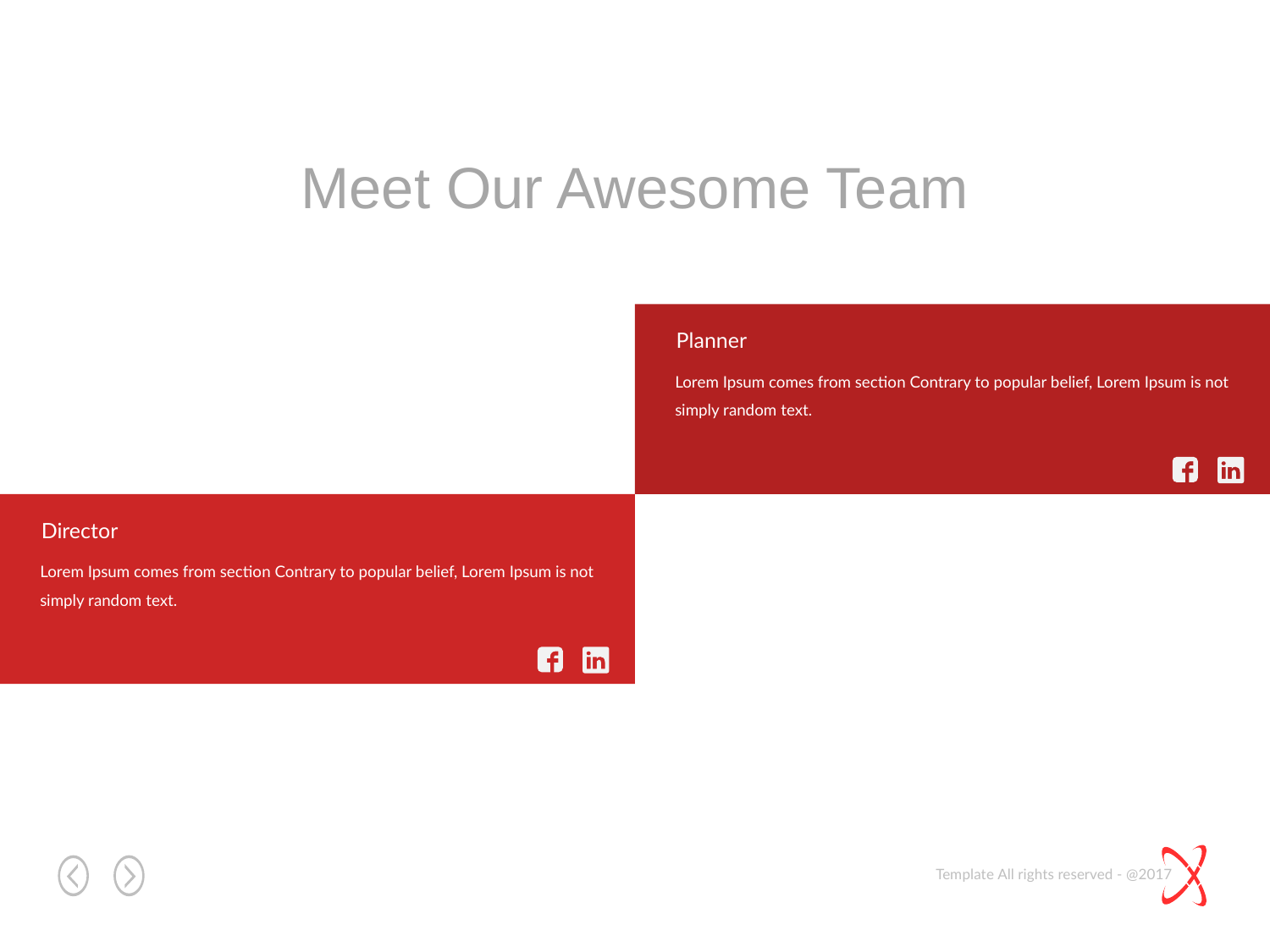

Meet Our Awesome Team

Planner
Lorem Ipsum comes from section Contrary to popular belief, Lorem Ipsum is not simply random text.

Director
Lorem Ipsum comes from section Contrary to popular belief, Lorem Ipsum is not simply random text.